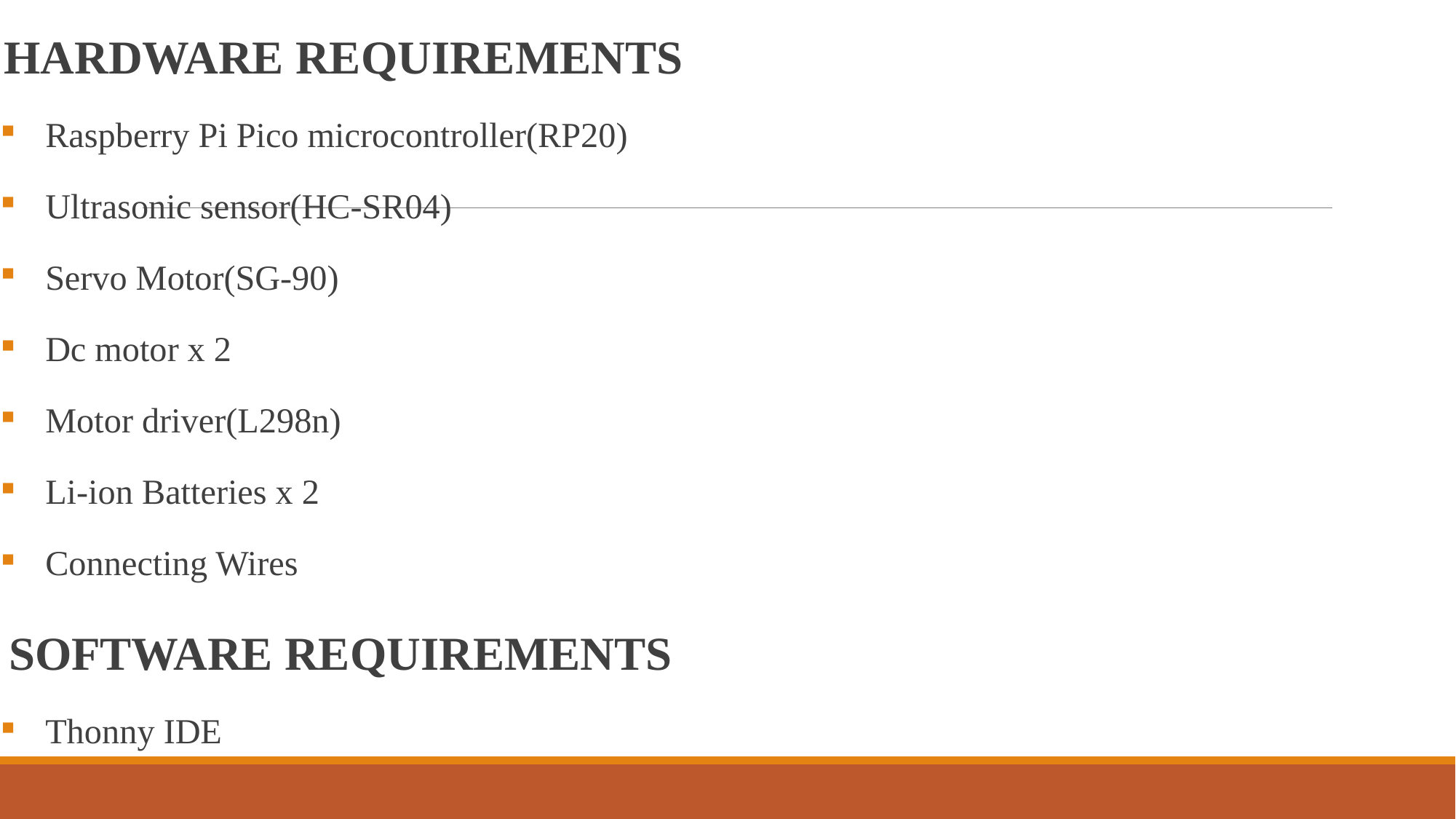

HARDWARE REQUIREMENTS
Raspberry Pi Pico microcontroller(RP20)
Ultrasonic sensor(HC-SR04)
Servo Motor(SG-90)
Dc motor x 2
Motor driver(L298n)
Li-ion Batteries x 2
Connecting Wires
 SOFTWARE REQUIREMENTS
Thonny IDE